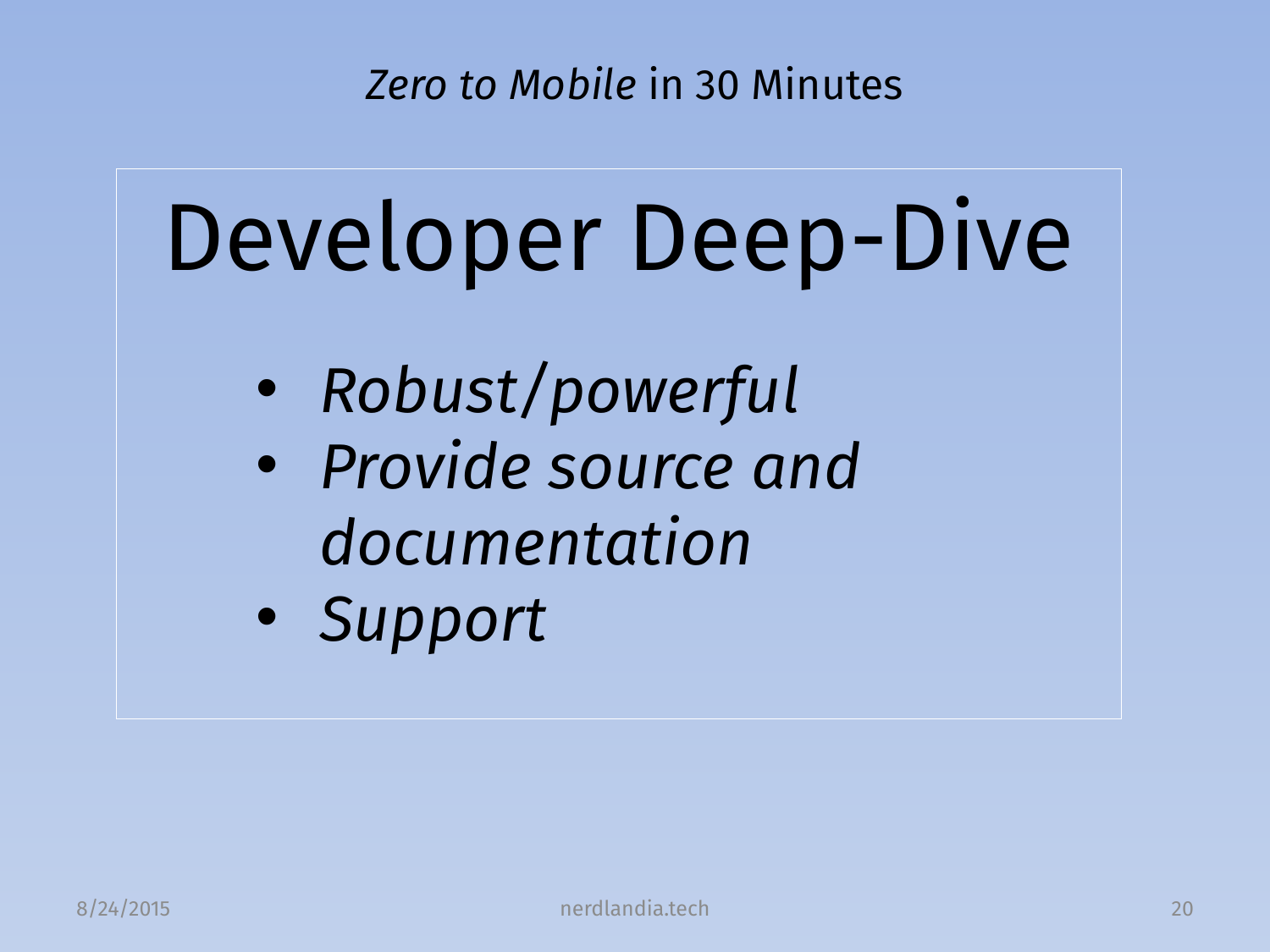

# Zero to Mobile in 30 Minutes
Developer Deep-Dive

Robust/powerful
Provide source and documentation
Support

8/24/2015
nerdlandia.tech
20